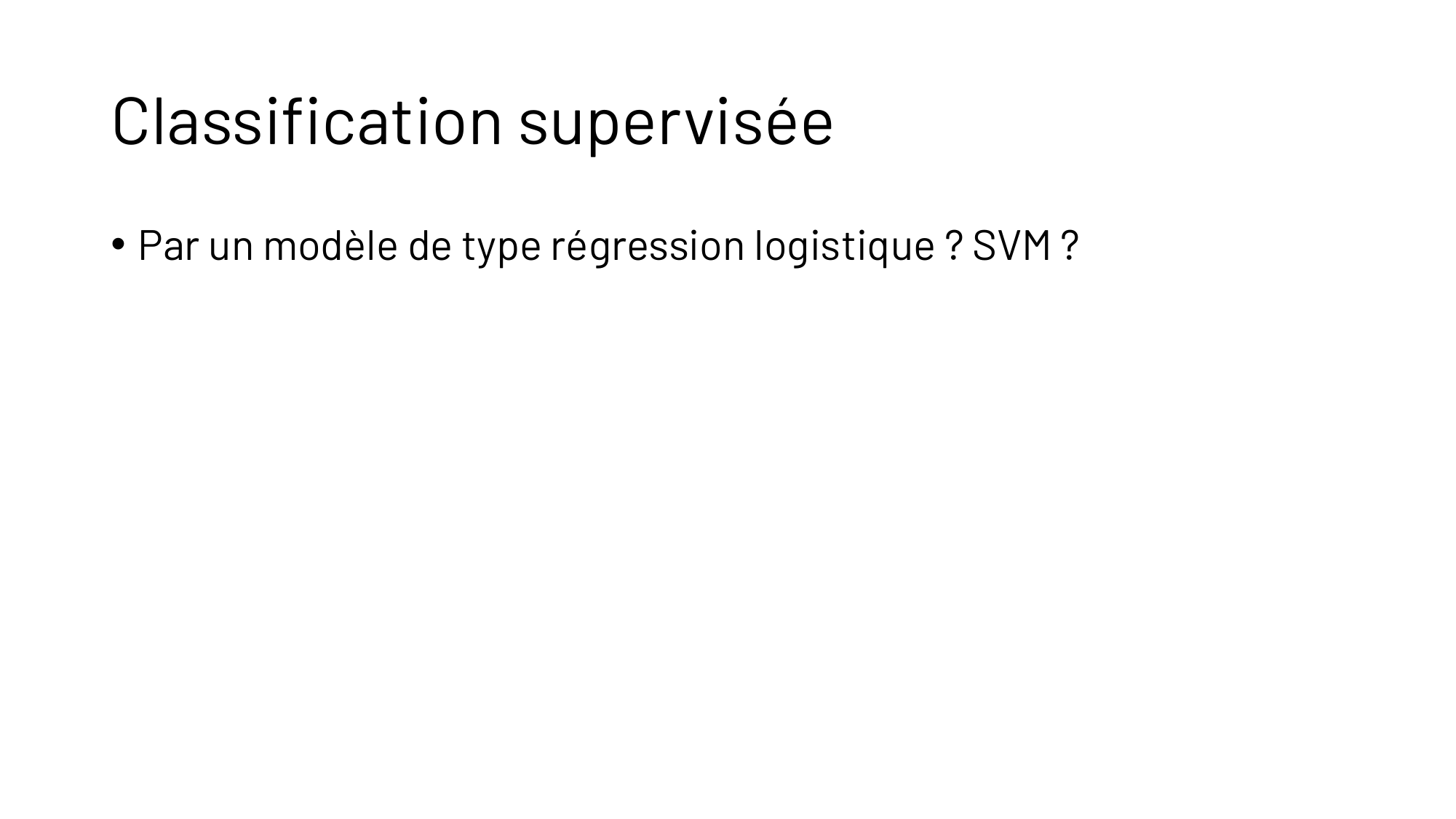

# Classification supervisée
Par un modèle de type régression logistique ? SVM ?